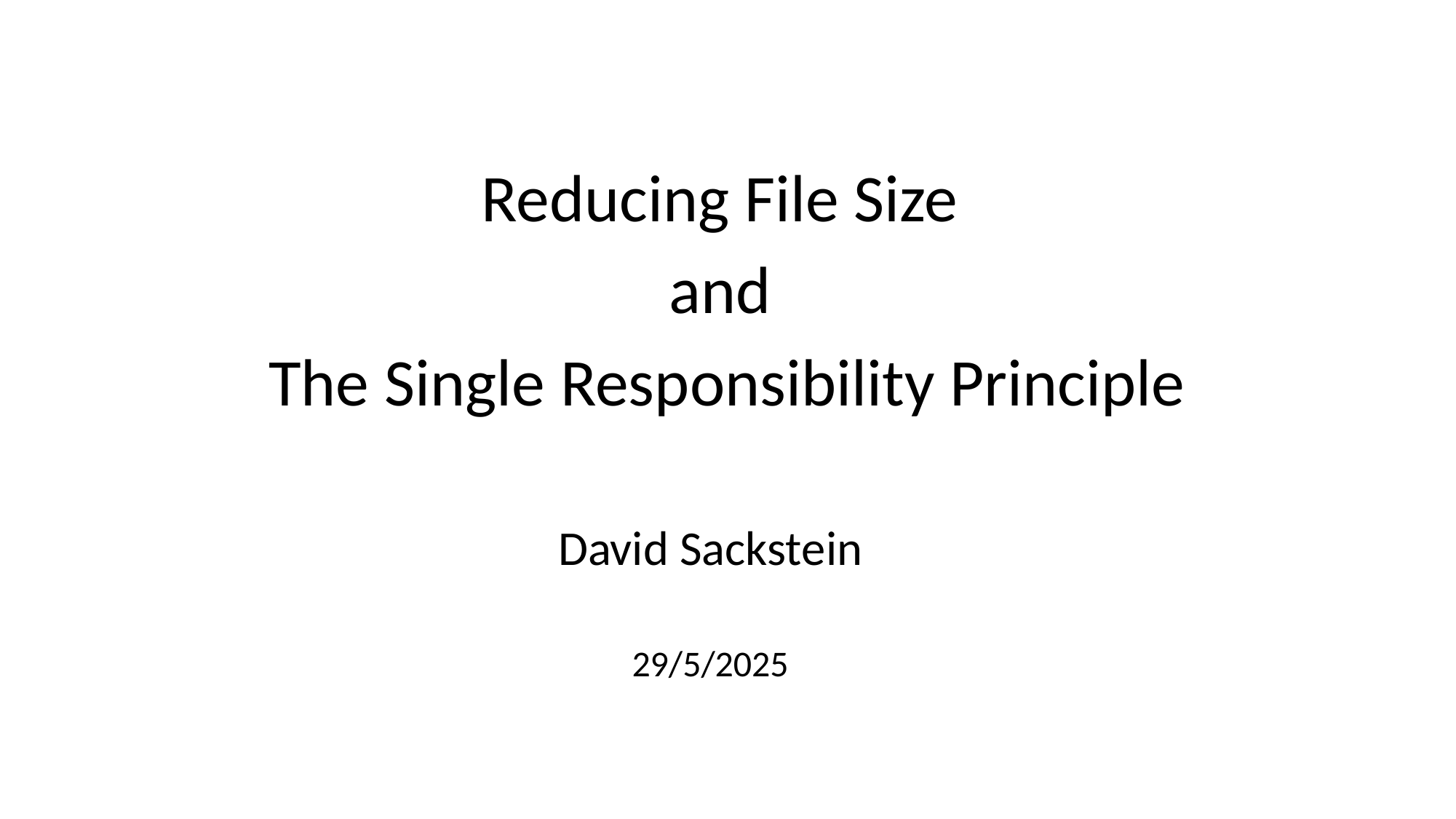

Reducing File Size
and
The Single Responsibility Principle
David Sackstein

29/5/2025